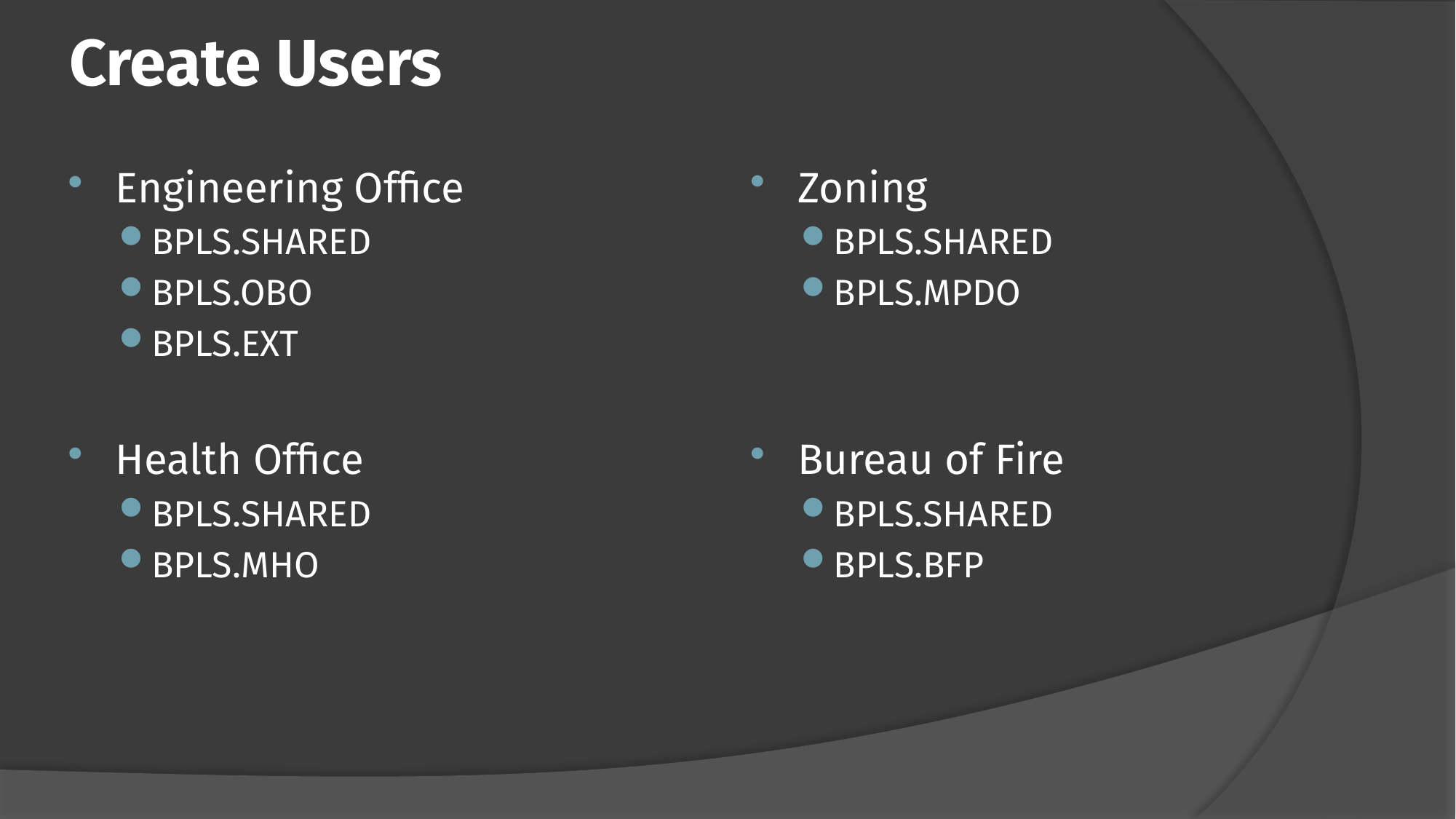

# Create Users
Engineering Office
BPLS.SHARED
BPLS.OBO
BPLS.EXT

Health Office
BPLS.SHARED
BPLS.MHO

Zoning
BPLS.SHARED
BPLS.MPDO

Bureau of Fire
BPLS.SHARED
BPLS.BFP